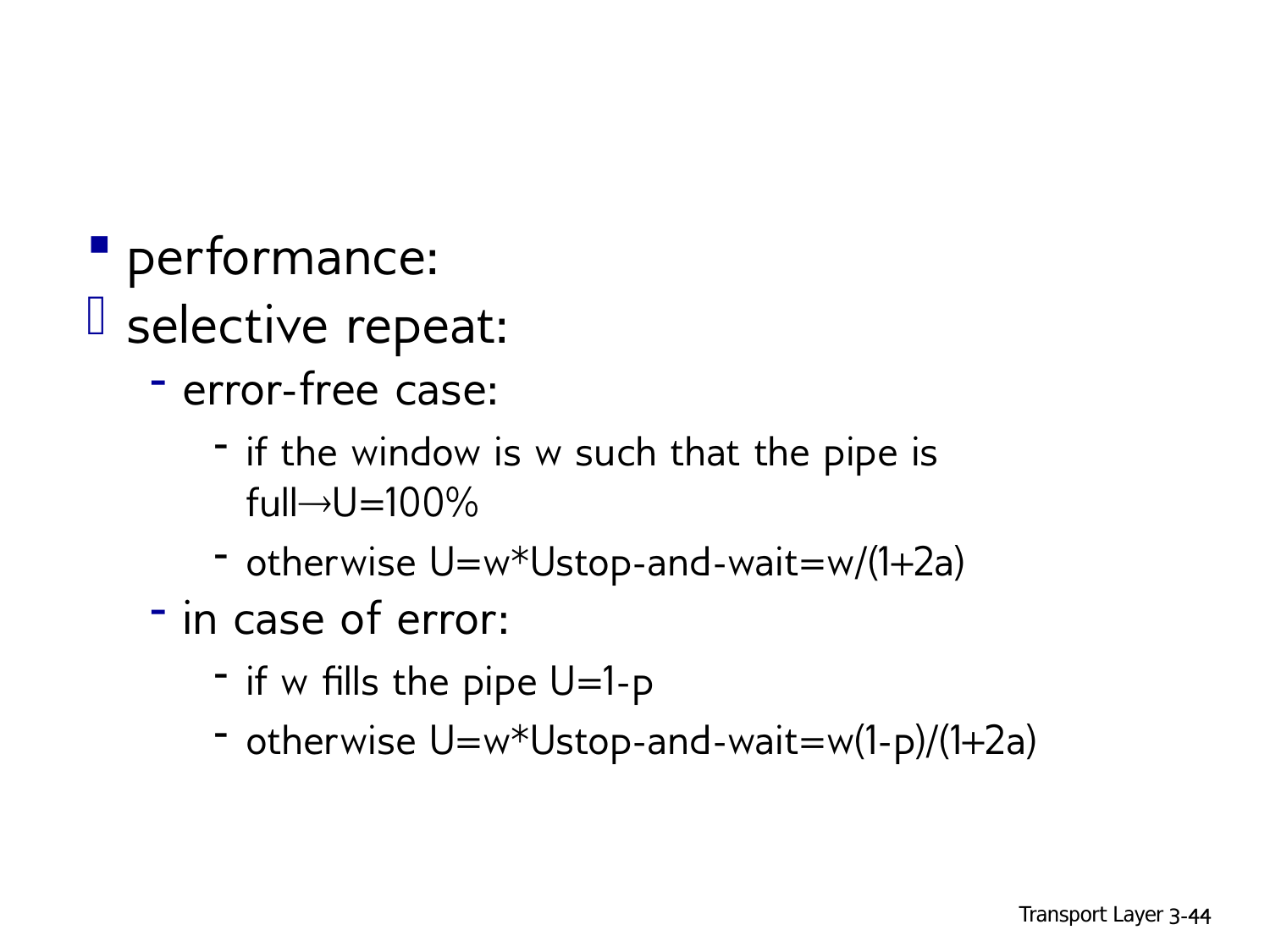

performance:
selective repeat:
error-free case:
if the window is w such that the pipe is full→U=100%
otherwise U=w*Ustop-and-wait=w/(1+2a)
in case of error:
if w fills the pipe U=1-p
otherwise U=w*Ustop-and-wait=w(1-p)/(1+2a)

Transport Layer
3-44